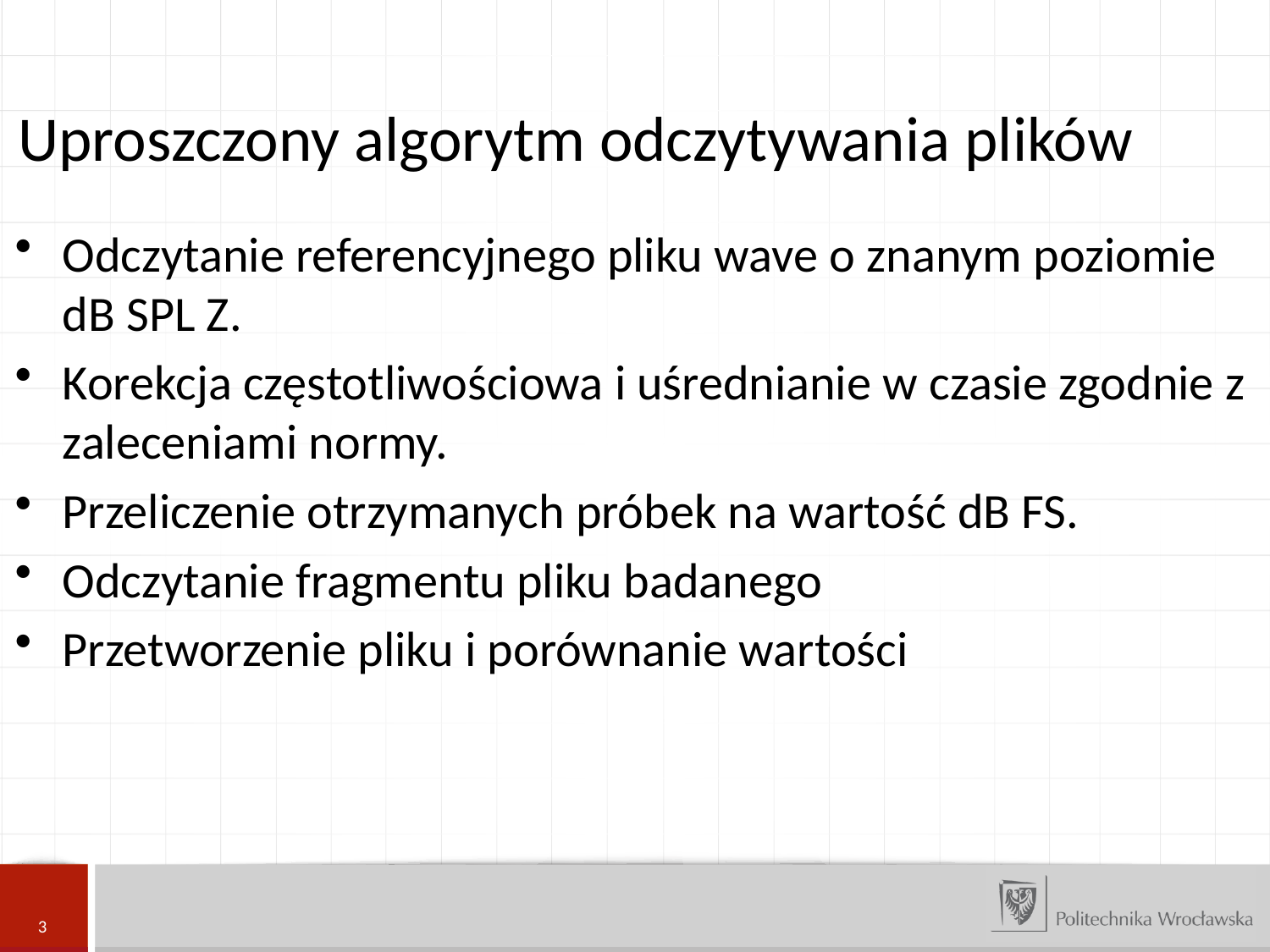

Uproszczony algorytm odczytywania plików
Odczytanie referencyjnego pliku wave o znanym poziomie dB SPL Z.
Korekcja częstotliwościowa i uśrednianie w czasie zgodnie z zaleceniami normy.
Przeliczenie otrzymanych próbek na wartość dB FS.
Odczytanie fragmentu pliku badanego
Przetworzenie pliku i porównanie wartości